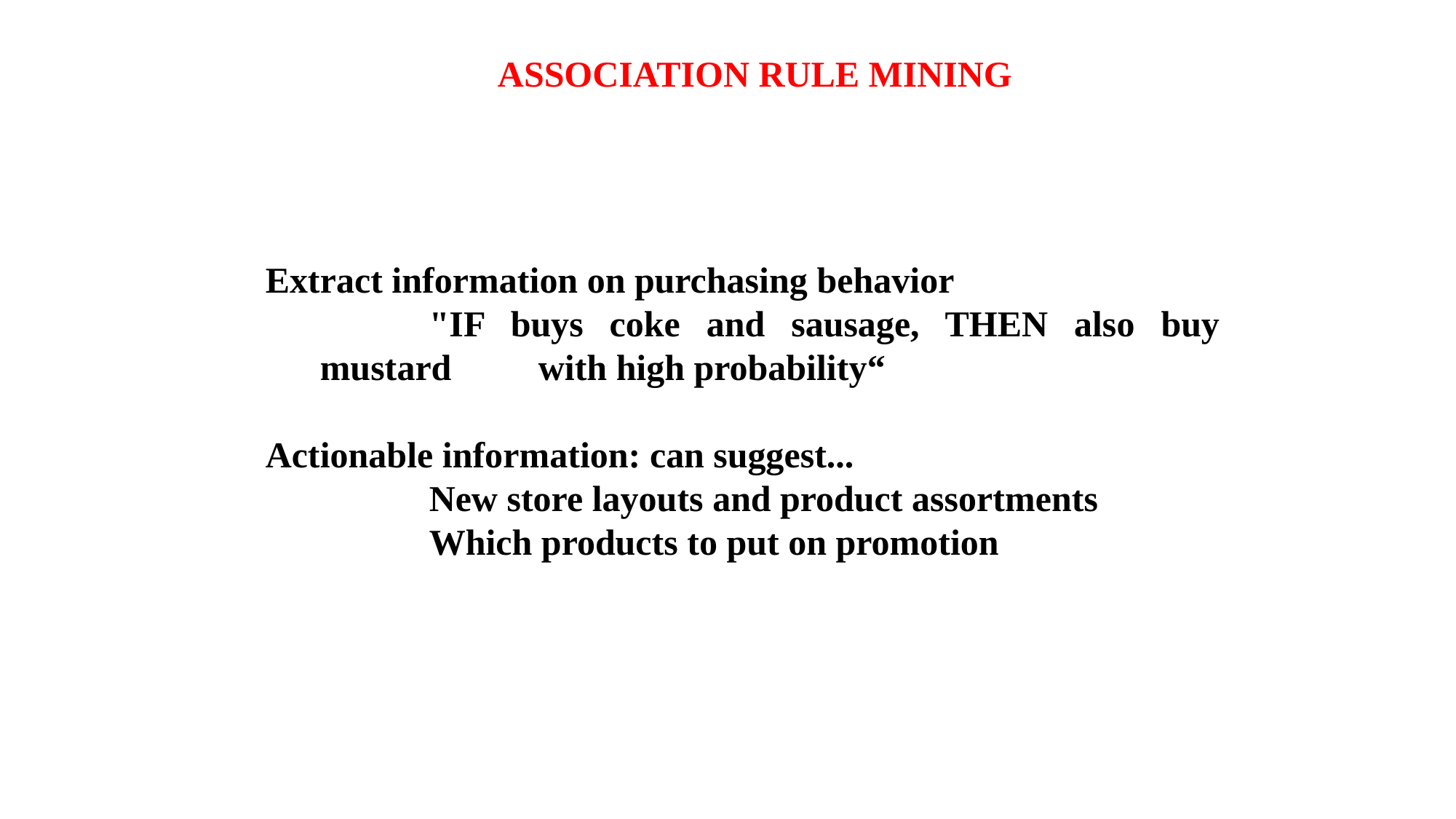

ASSOCIATION RULE MINING

Extract information on purchasing behavior
	"IF buys coke and sausage, THEN also buy mustard 	with high probability“

Actionable information: can suggest...
	New store layouts and product assortments
	Which products to put on promotion